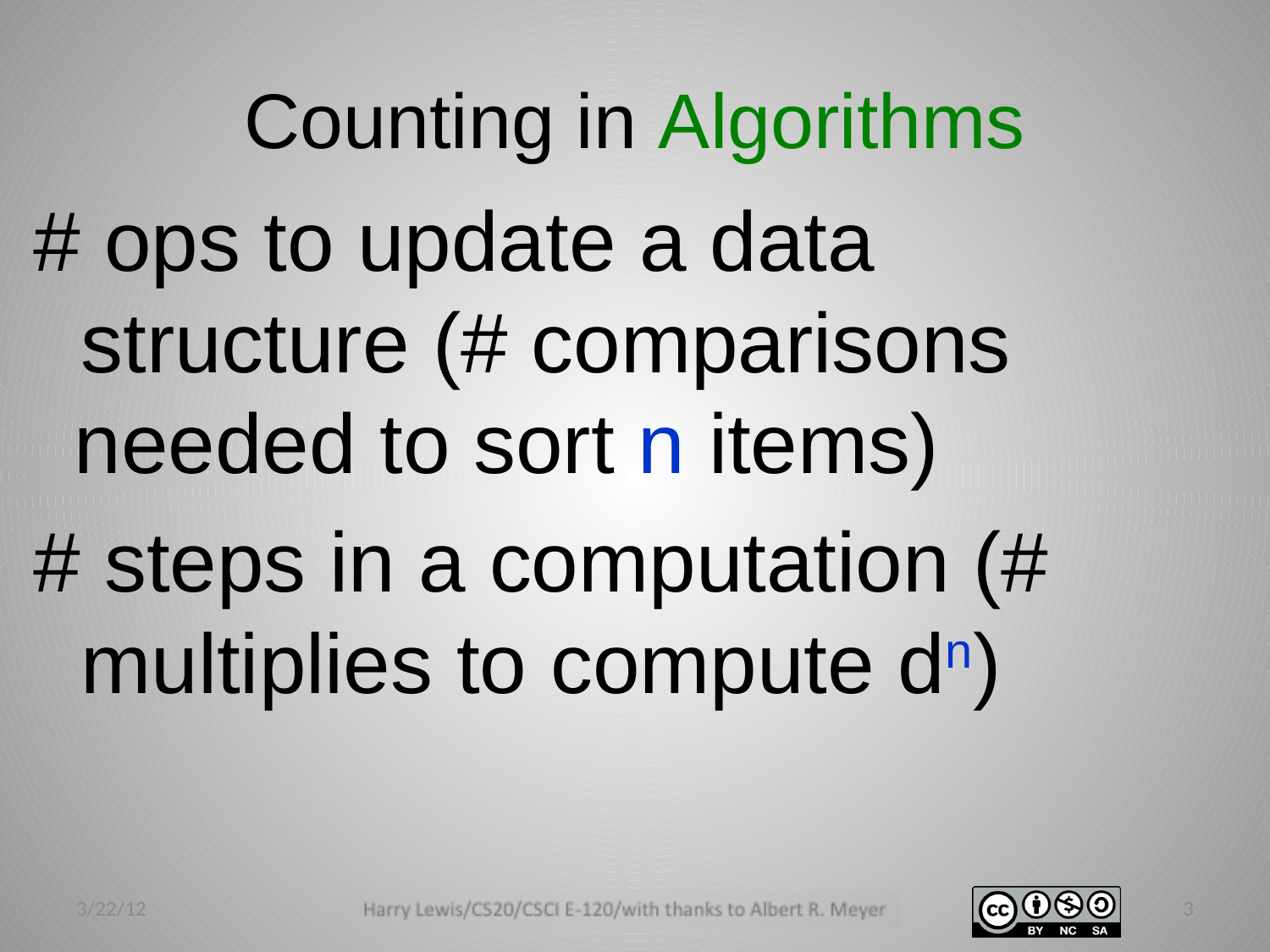

# Counting in Algorithms
# ops to update a data
  structure (# comparisons    	needed to sort n items)
# steps in a computation (#
  multiplies to compute dn)
3/22/12
3